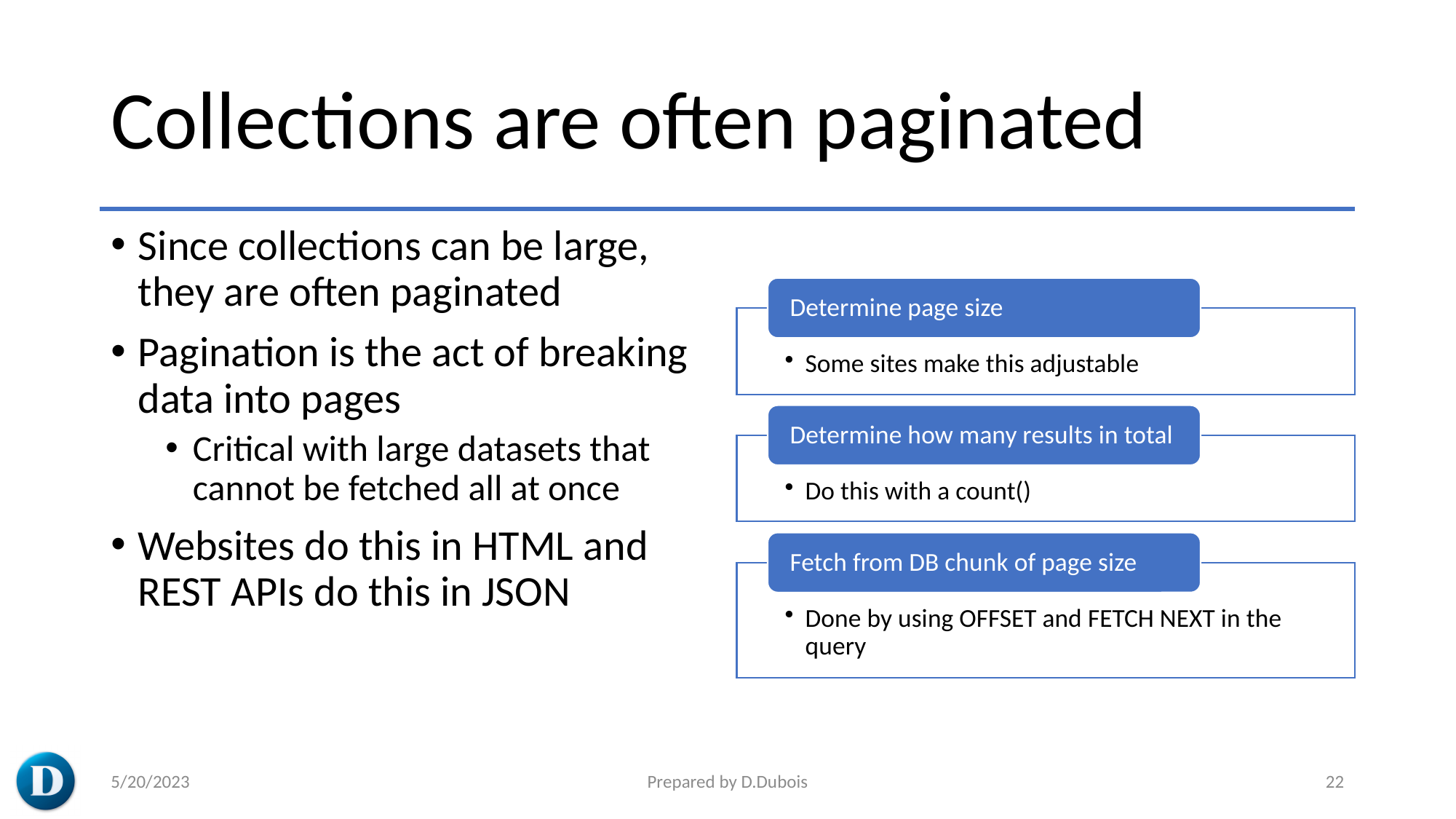

# Collections are often paginated
Since collections can be large, they are often paginated
Pagination is the act of breaking data into pages
Critical with large datasets that cannot be fetched all at once
Websites do this in HTML and REST APIs do this in JSON

Some sites make this adjustable
Determine page size
Do this with a count()
Determine how many results in total
Done by using OFFSET and FETCH NEXT in the query
Fetch from DB chunk of page size
5/20/2023
Prepared by D.Dubois
22